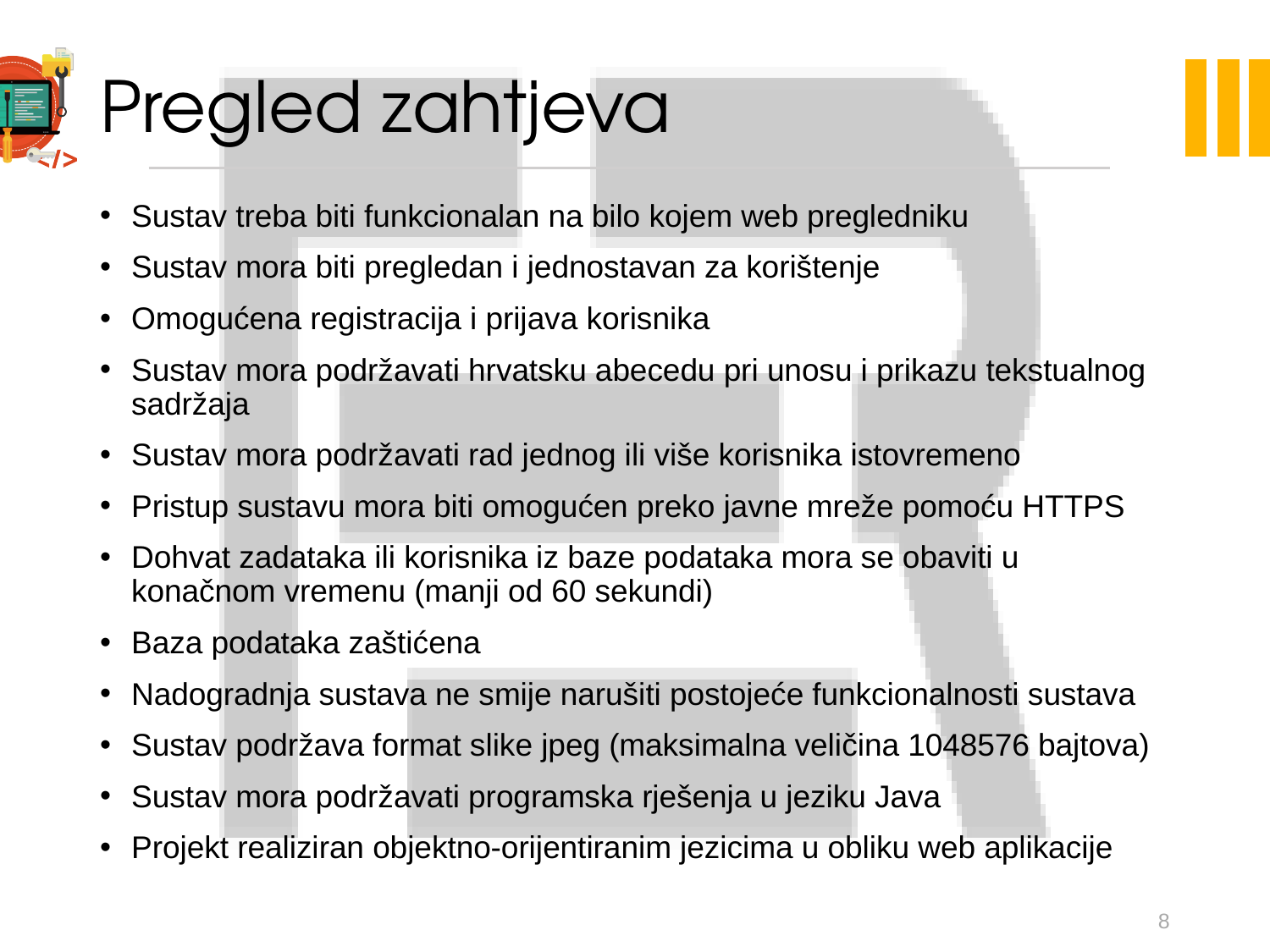

# Pregled zahtjeva
Sustav treba biti funkcionalan na bilo kojem web pregledniku
Sustav mora biti pregledan i jednostavan za korištenje
Omogućena registracija i prijava korisnika
Sustav mora podržavati hrvatsku abecedu pri unosu i prikazu tekstualnog  sadržaja
Sustav mora podržavati rad jednog ili više korisnika istovremeno
Pristup sustavu mora biti omogućen preko javne mreže pomoću HTTPS
Dohvat zadataka ili korisnika iz baze podataka mora se obaviti u konačnom vremenu (manji od 60 sekundi)
Baza podataka zaštićena
Nadogradnja sustava ne smije narušiti postojeće funkcionalnosti sustava
Sustav podržava format slike jpeg (maksimalna veličina 1048576 bajtova)
Sustav mora podržavati programska rješenja u jeziku Java
Projekt realiziran objektno-orijentiranim jezicima u obliku web aplikacije

8